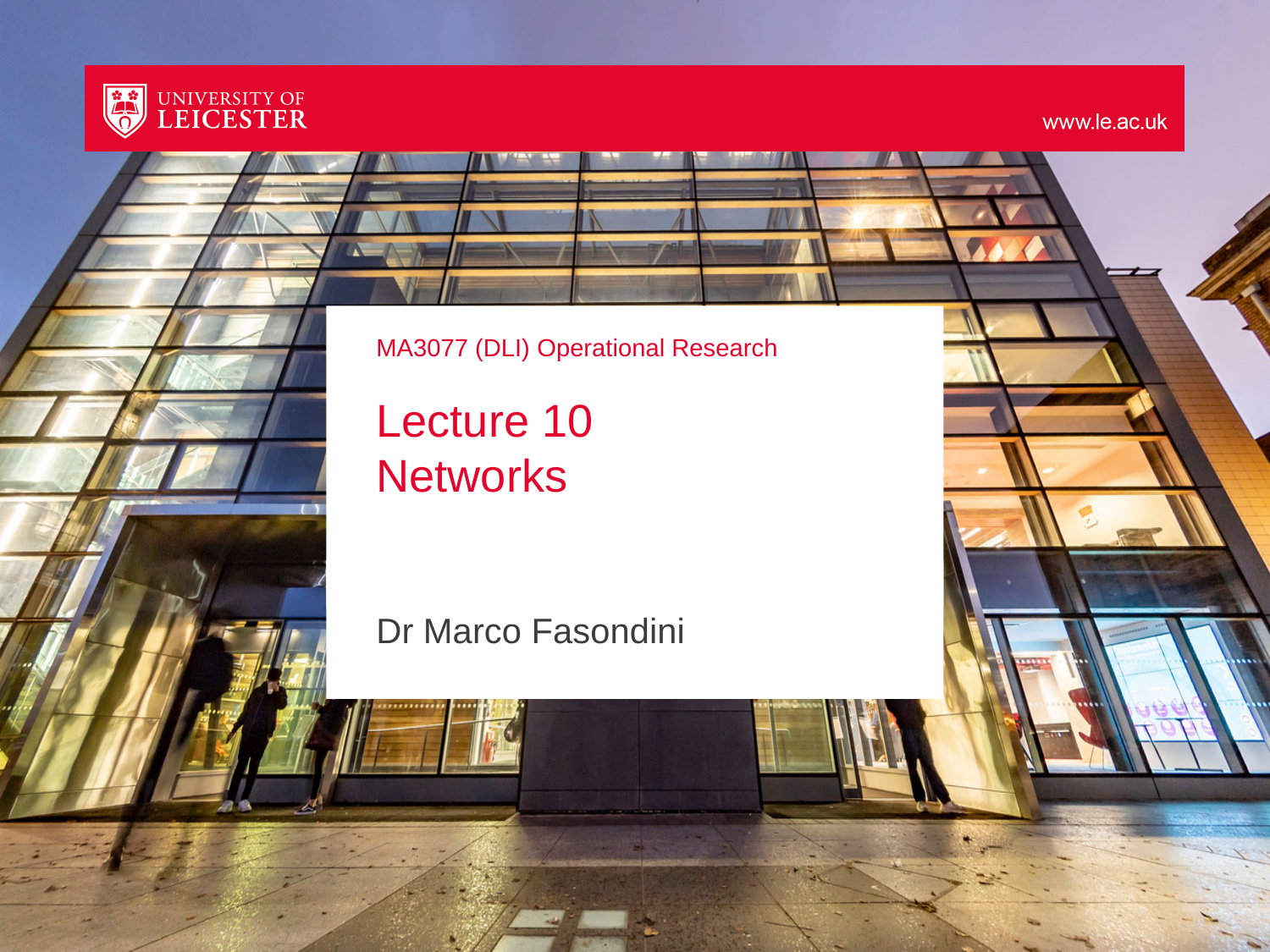

# MA3077 (DLI) Operational Research Lecture 10 Networks
Dr Marco Fasondini